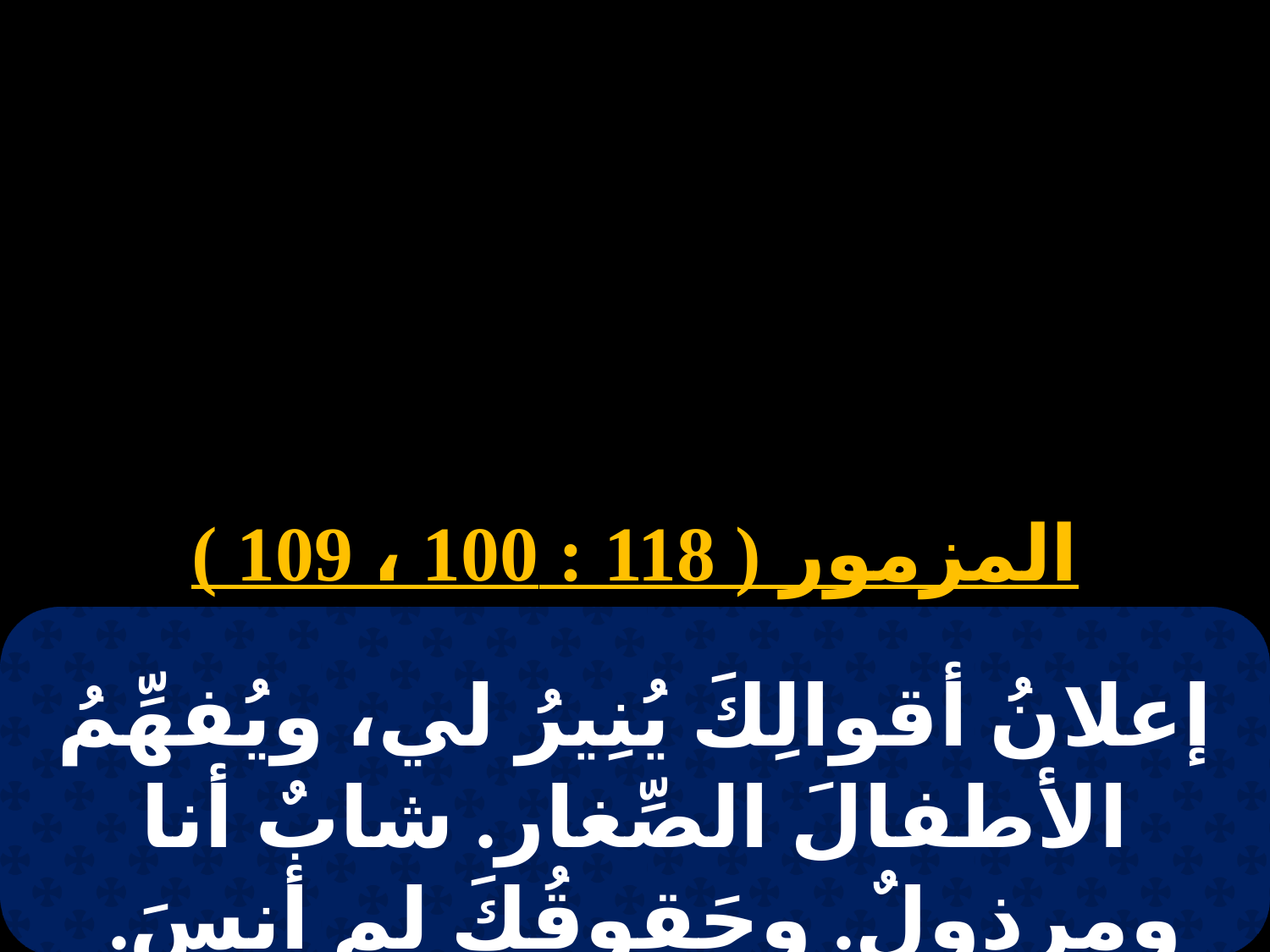

# 3 طوبة
المزمور ( 118 : 100 ، 109 )
إعلانُ أقوالِكَ يُنِيرُ لي، ويُفهِّمُ الأطفالَ الصِّغار. شابٌ أنا ومرذولٌ. وحَقوقُكَ لم أنسَ.